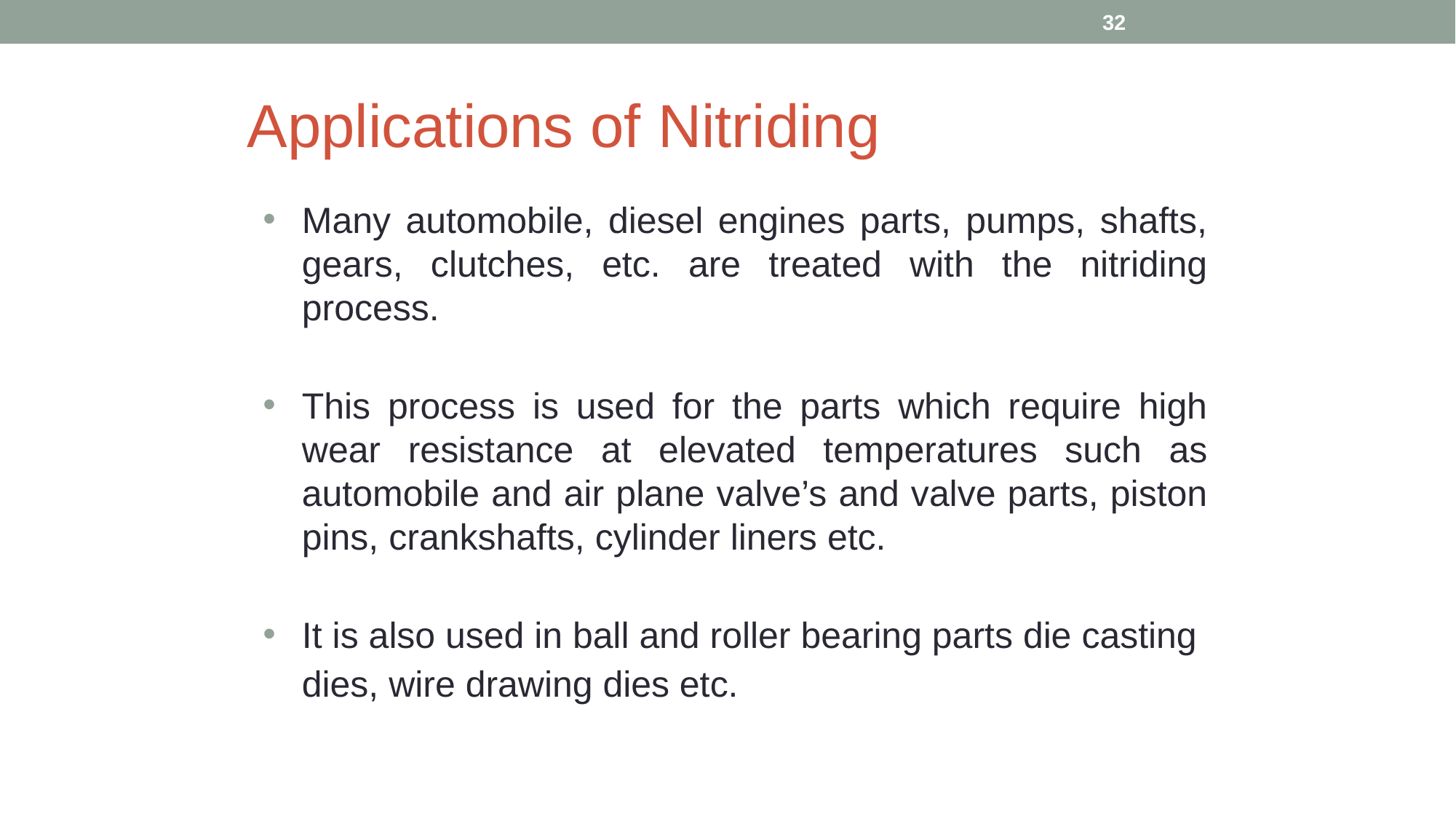

32
# Applications of Nitriding
Many automobile, diesel engines parts, pumps, shafts, gears, clutches, etc. are treated with the nitriding process.

This process is used for the parts which require high wear resistance at elevated temperatures such as automobile and air plane valve’s and valve parts, piston pins, crankshafts, cylinder liners etc.

It is also used in ball and roller bearing parts die casting
dies, wire drawing dies etc.